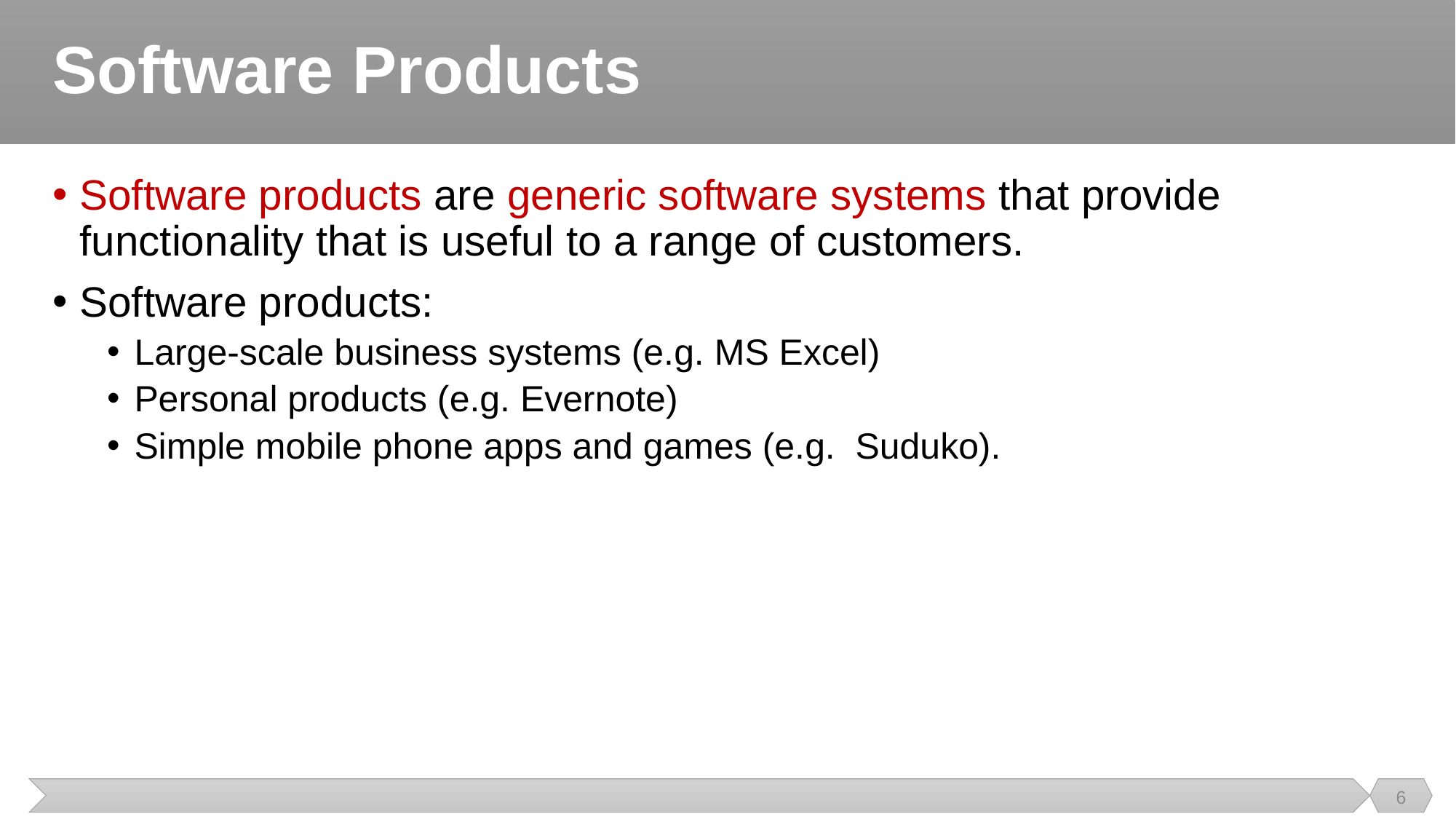

# Software Products
Software products are generic software systems that provide functionality that is useful to a range of customers.
Software products:
Large-scale business systems (e.g. MS Excel)
Personal products (e.g. Evernote)
Simple mobile phone apps and games (e.g.  Suduko).
6